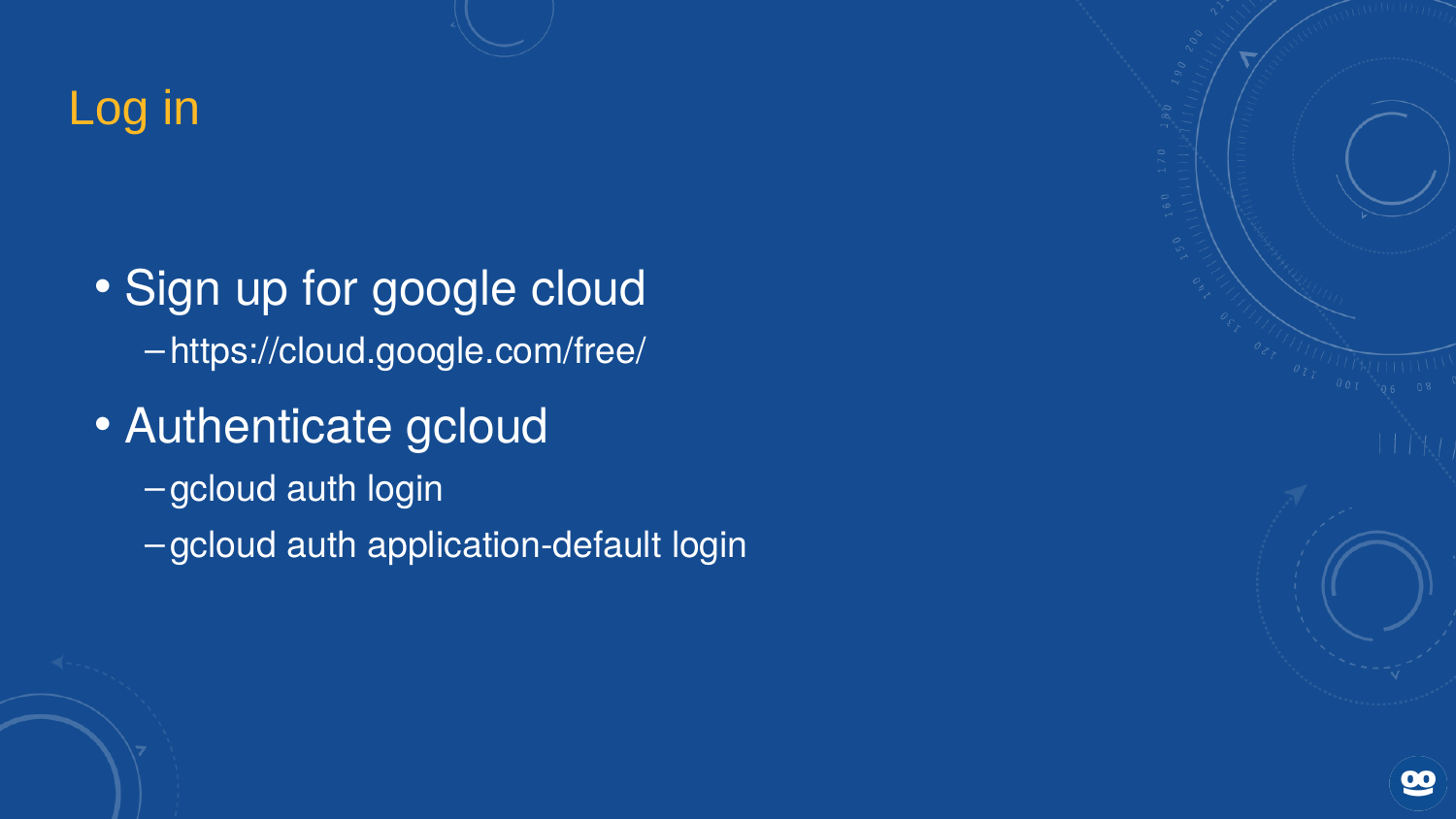

# Log in
 Sign up for google cloud
https://cloud.google.com/free/
 Authenticate gcloud
gcloud auth login
gcloud auth application-default login